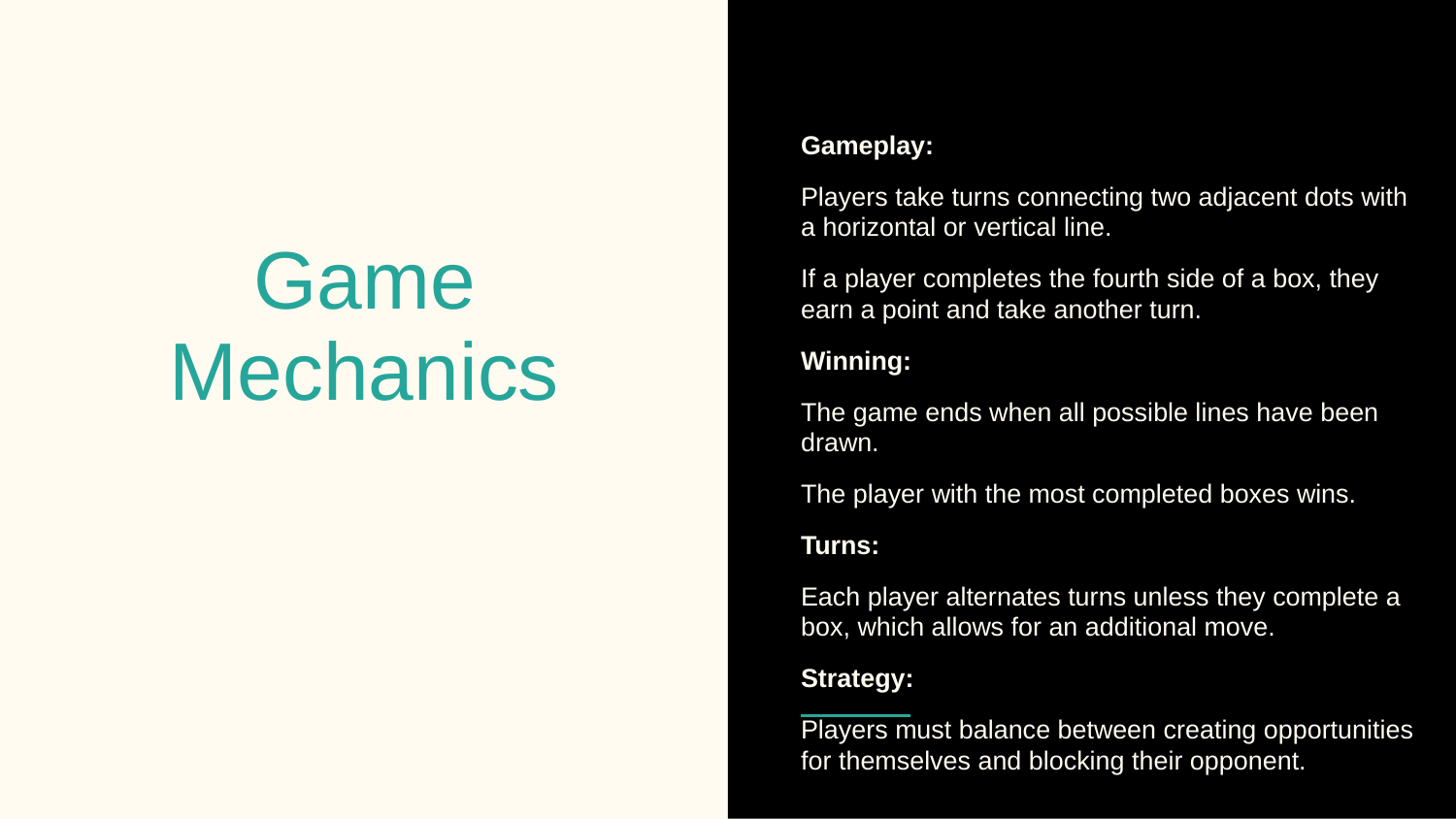

Gameplay:
Players take turns connecting two adjacent dots with a horizontal or vertical line.
If a player completes the fourth side of a box, they earn a point and take another turn.
Winning:
The game ends when all possible lines have been drawn.
The player with the most completed boxes wins.
Turns:
Each player alternates turns unless they complete a box, which allows for an additional move.
Strategy:
Players must balance between creating opportunities for themselves and blocking their opponent.

# Game Mechanics